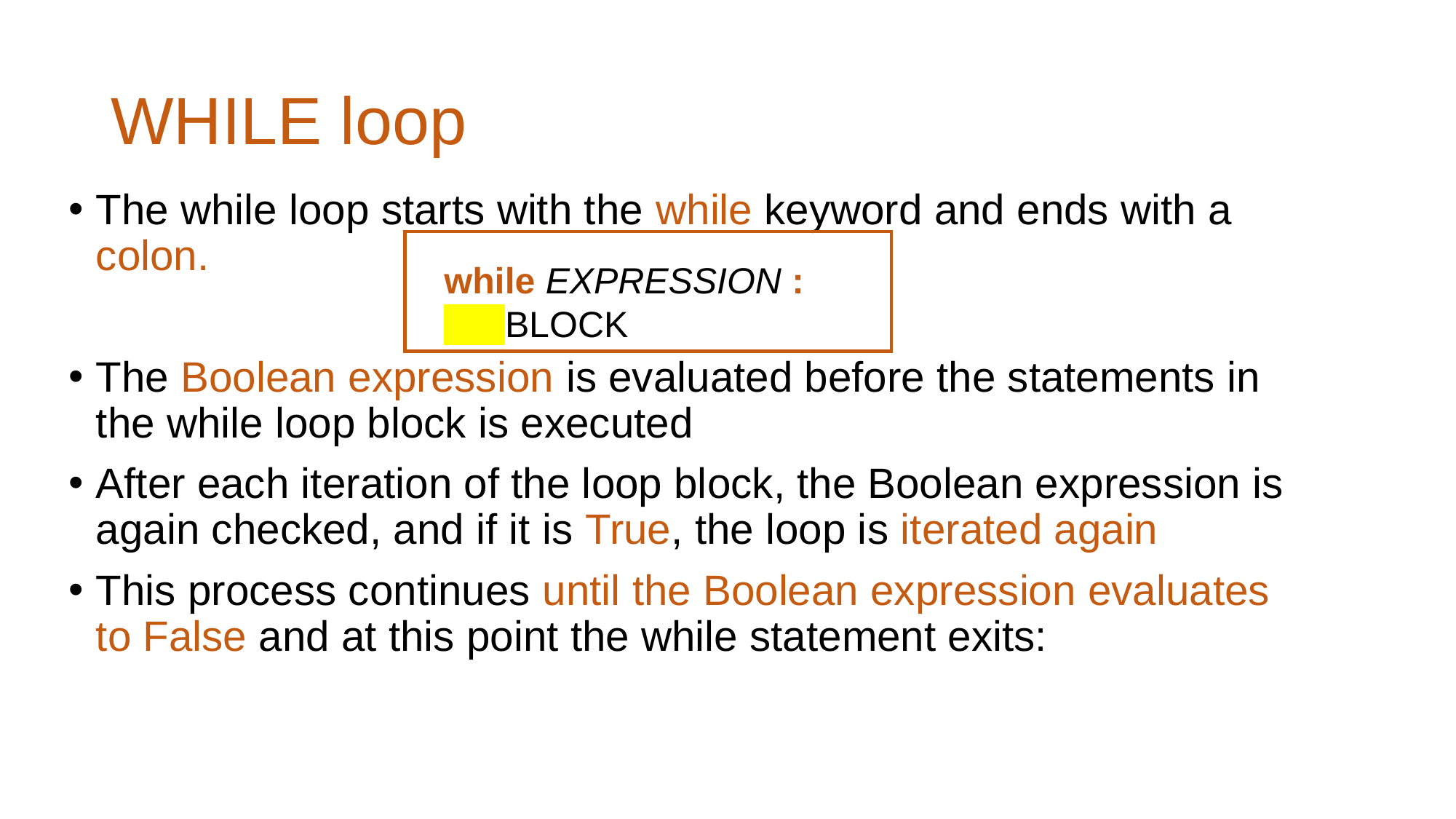

# WHILE loop
The while loop starts with the while keyword and ends with a colon.

The Boolean expression is evaluated before the statements in the while loop block is executed
After each iteration of the loop block, the Boolean expression is again checked, and if it is True, the loop is iterated again
This process continues until the Boolean expression evaluates to False and at this point the while statement exits:

while EXPRESSION :
      BLOCK